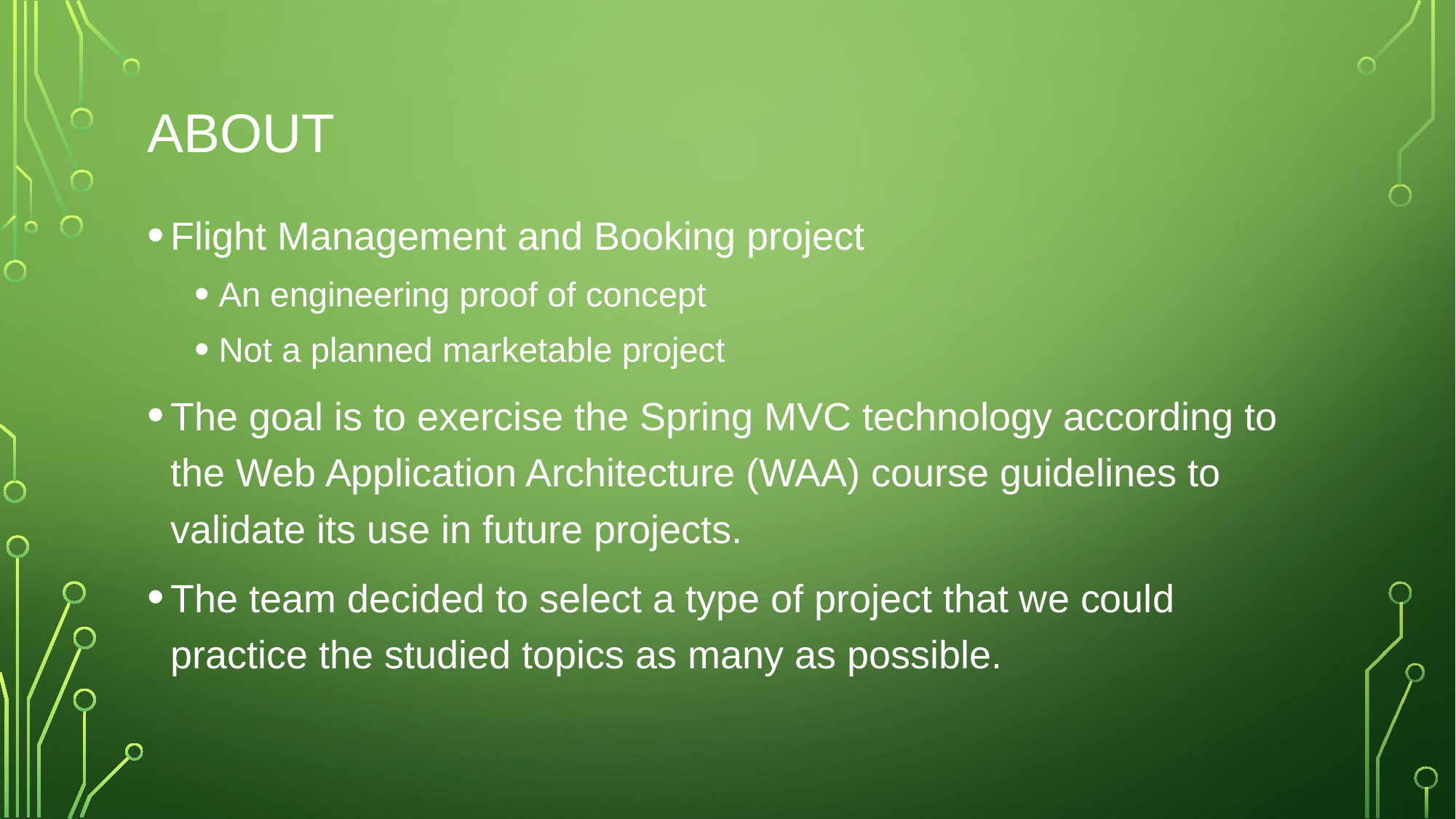

# About
Flight Management and Booking project
An engineering proof of concept
Not a planned marketable project
The goal is to exercise the Spring MVC technology according to the Web Application Architecture (WAA) course guidelines to validate its use in future projects.
The team decided to select a type of project that we could practice the studied topics as many as possible.